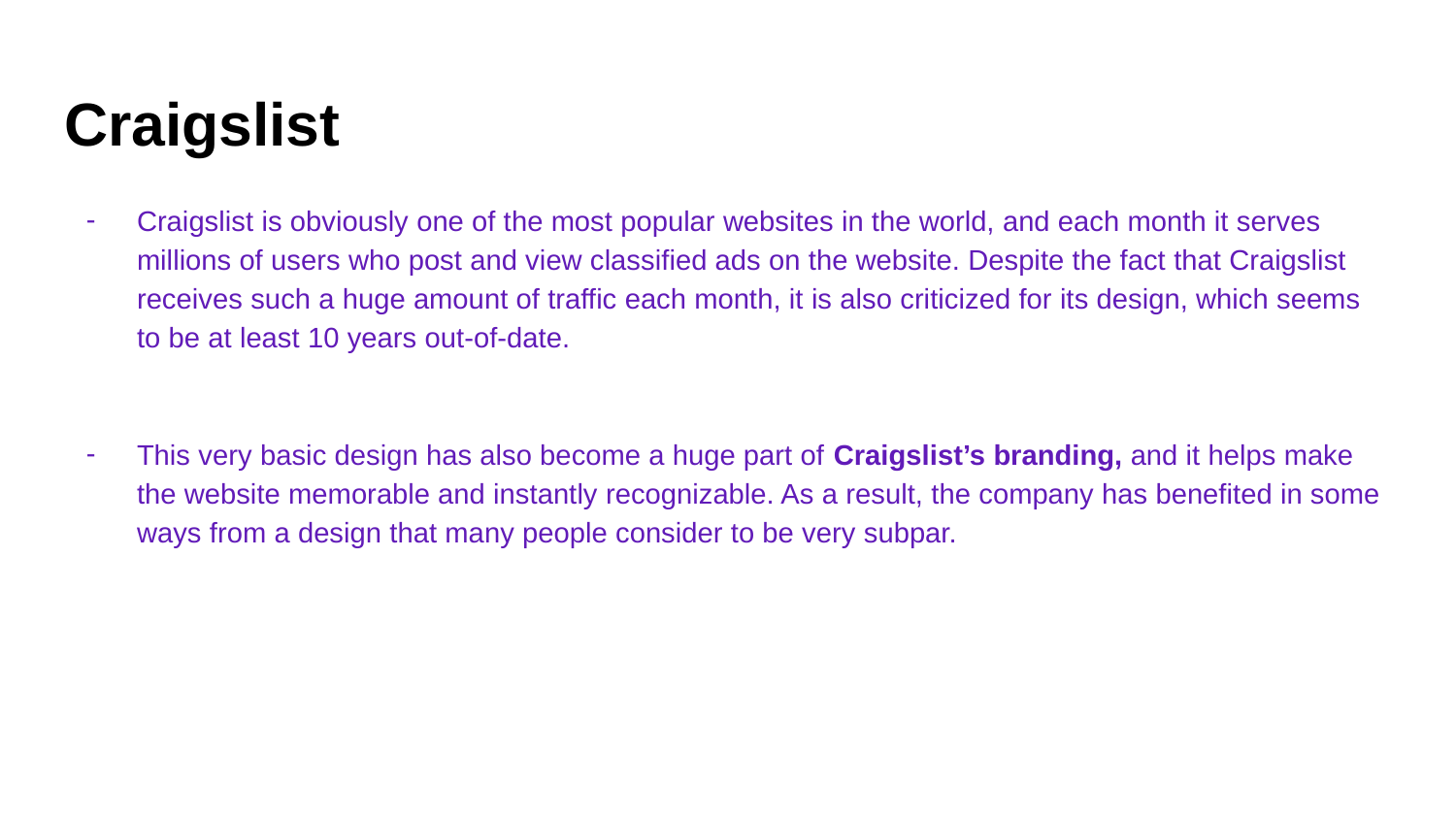

# Craigslist
Craigslist is obviously one of the most popular websites in the world, and each month it serves millions of users who post and view classified ads on the website. Despite the fact that Craigslist receives such a huge amount of traffic each month, it is also criticized for its design, which seems to be at least 10 years out-of-date.

This very basic design has also become a huge part of Craigslist’s branding, and it helps make the website memorable and instantly recognizable. As a result, the company has benefited in some ways from a design that many people consider to be very subpar.